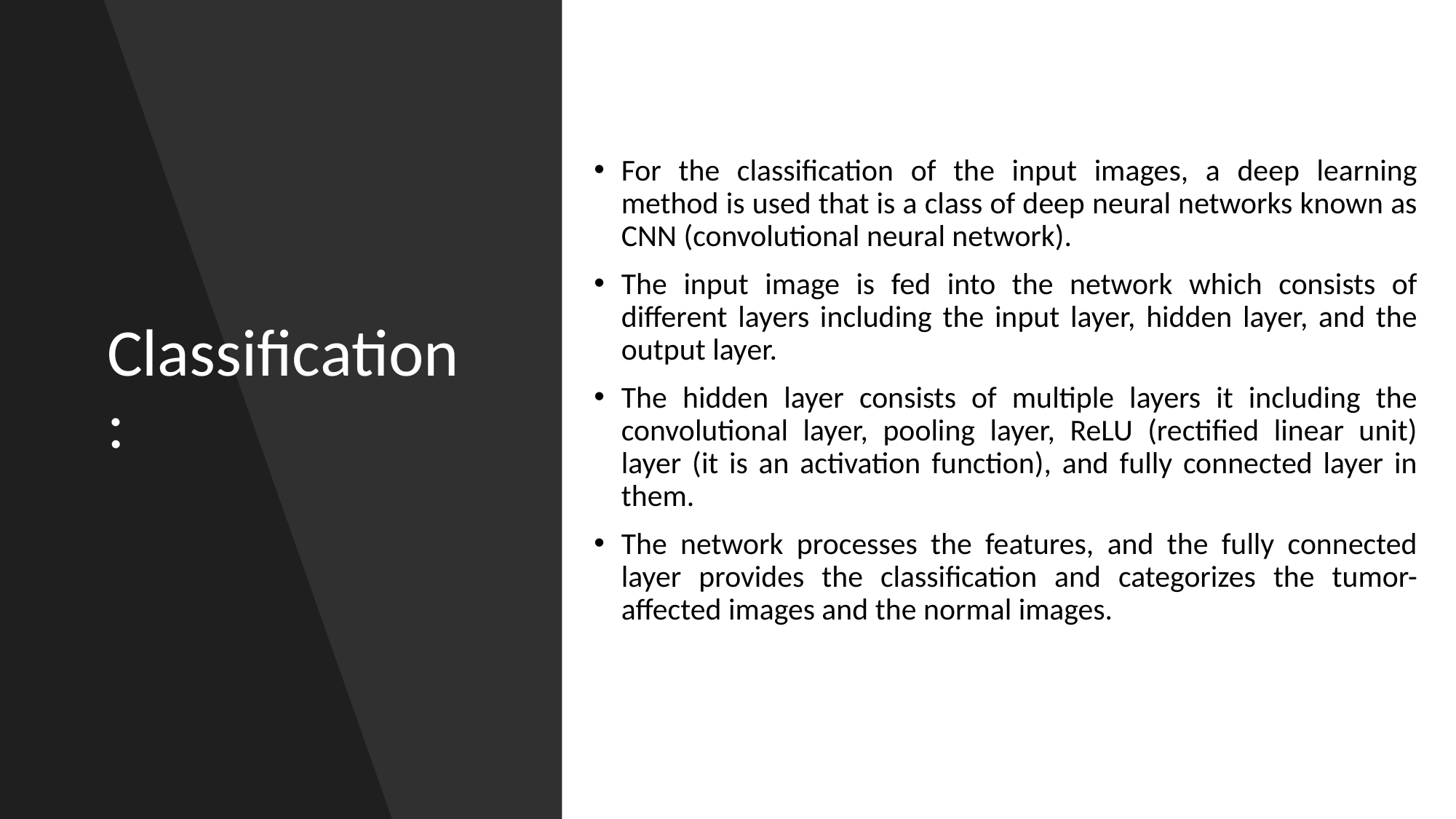

# Classification:
For the classification of the input images, a deep learning method is used that is a class of deep neural networks known as CNN (convolutional neural network).
The input image is fed into the network which consists of different layers including the input layer, hidden layer, and the output layer.
The hidden layer consists of multiple layers it including the convolutional layer, pooling layer, ReLU (rectified linear unit) layer (it is an activation function), and fully connected layer in them.
The network processes the features, and the fully connected layer provides the classification and categorizes the tumor-affected images and the normal images.